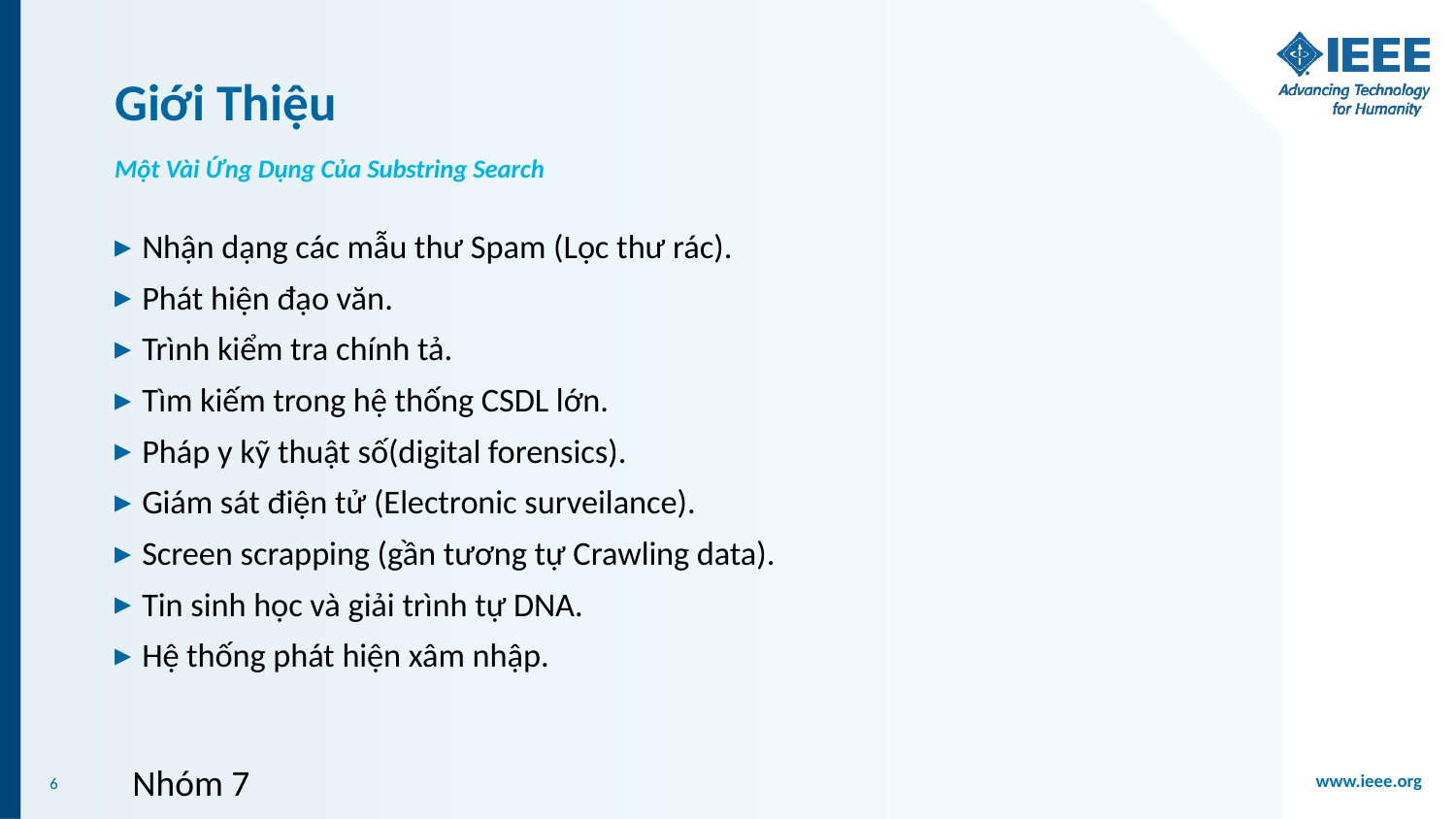

# Giới Thiệu
Một Vài Ứng Dụng Của Substring Search
Nhận dạng các mẫu thư Spam (Lọc thư rác).
Phát hiện đạo văn.
Trình kiểm tra chính tả.
Tìm kiếm trong hệ thống CSDL lớn.
Pháp y kỹ thuật số(digital forensics).
Giám sát điện tử (Electronic surveilance).
Screen scrapping (gần tương tự Crawling data).
Tin sinh học và giải trình tự DNA.
Hệ thống phát hiện xâm nhập.
Nhóm 7
6